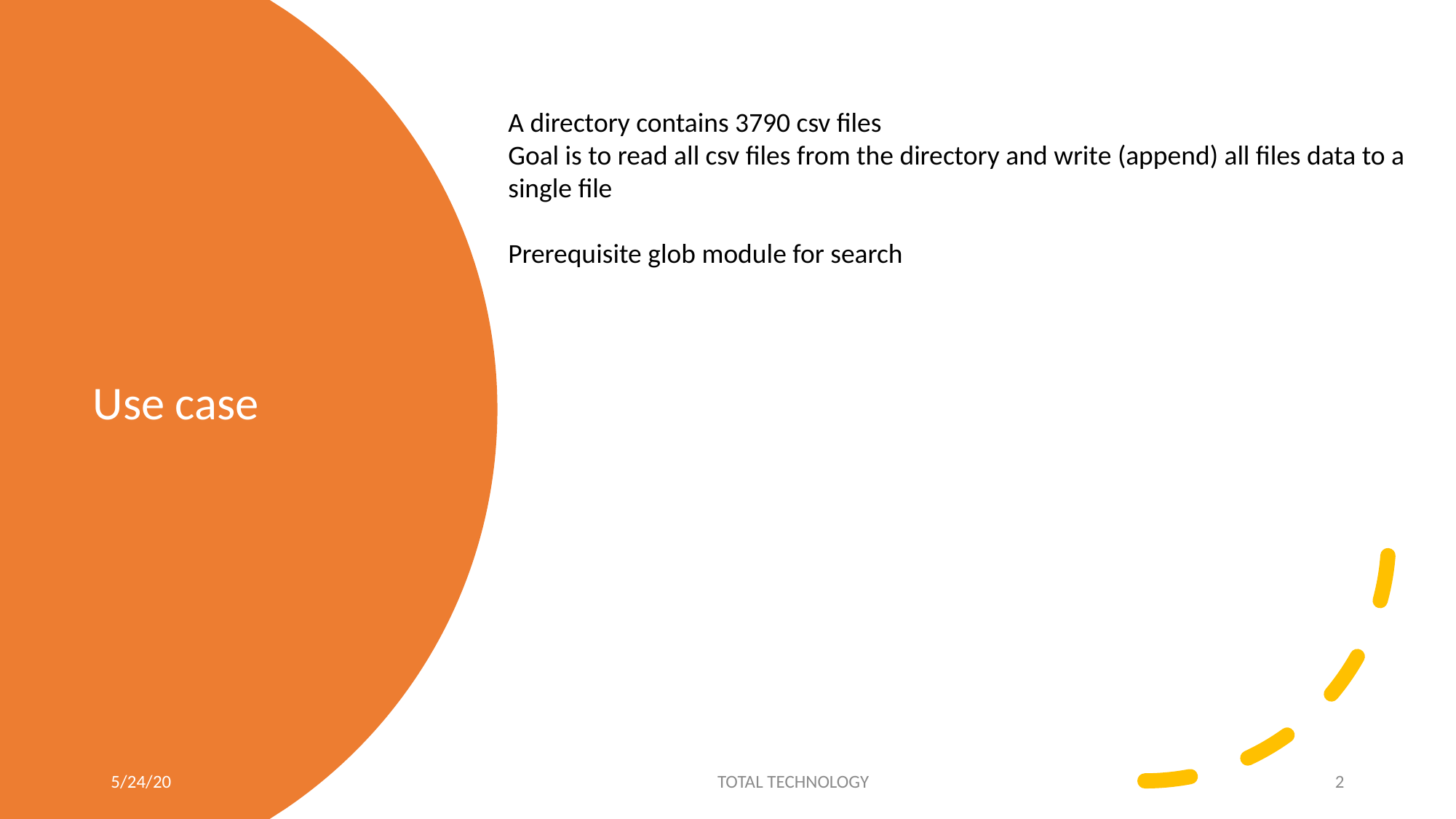

A directory contains 3790 csv files
Goal is to read all csv files from the directory and write (append) all files data to a single file

Prerequisite glob module for search

# Use case

5/24/20
TOTAL TECHNOLOGY
2